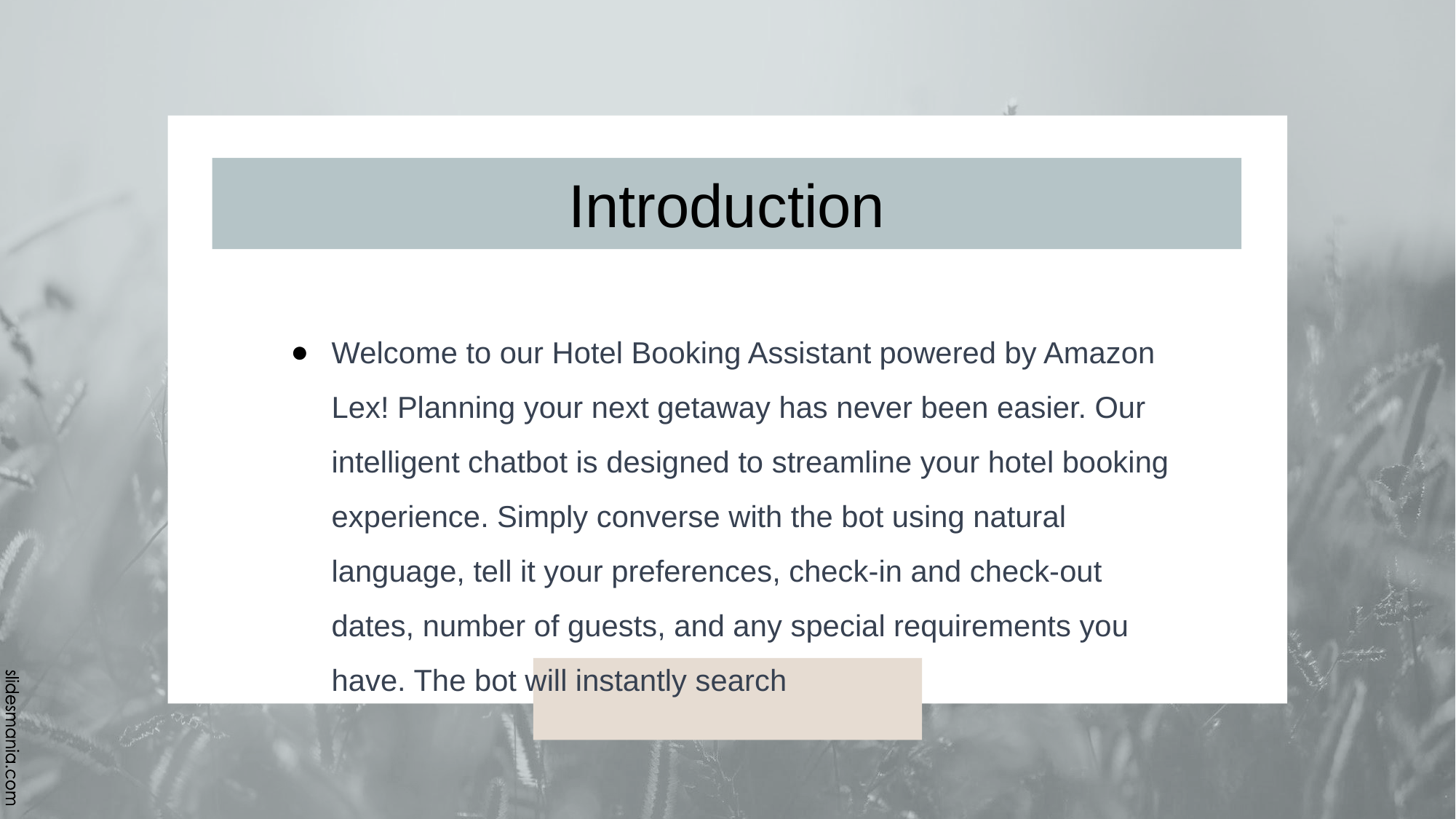

# Introduction
Welcome to our Hotel Booking Assistant powered by Amazon Lex! Planning your next getaway has never been easier. Our intelligent chatbot is designed to streamline your hotel booking experience. Simply converse with the bot using natural language, tell it your preferences, check-in and check-out dates, number of guests, and any special requirements you have. The bot will instantly search